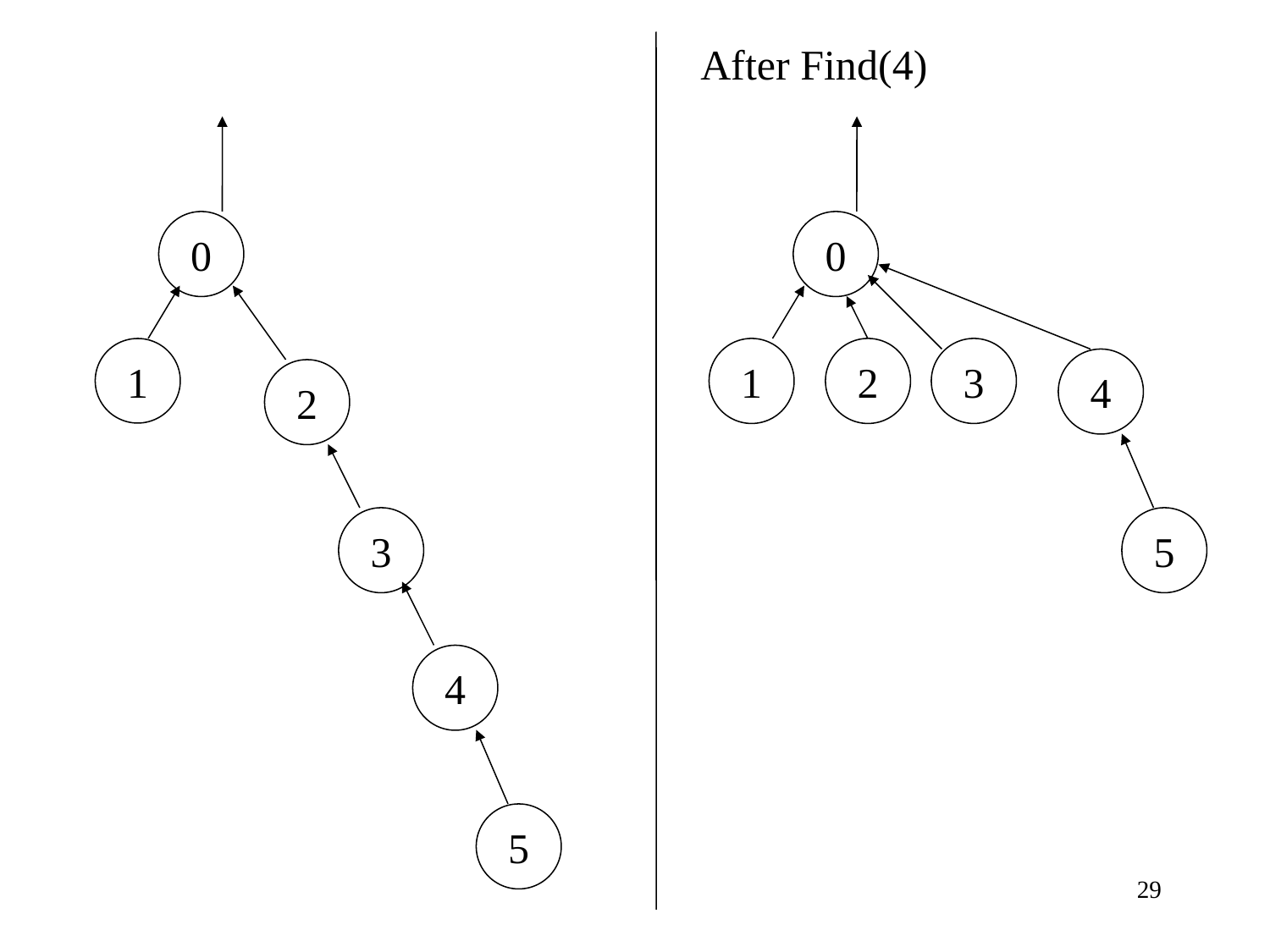

After Find(4)

0

1
2
3
4

5
0

1
2

3

4

5
29